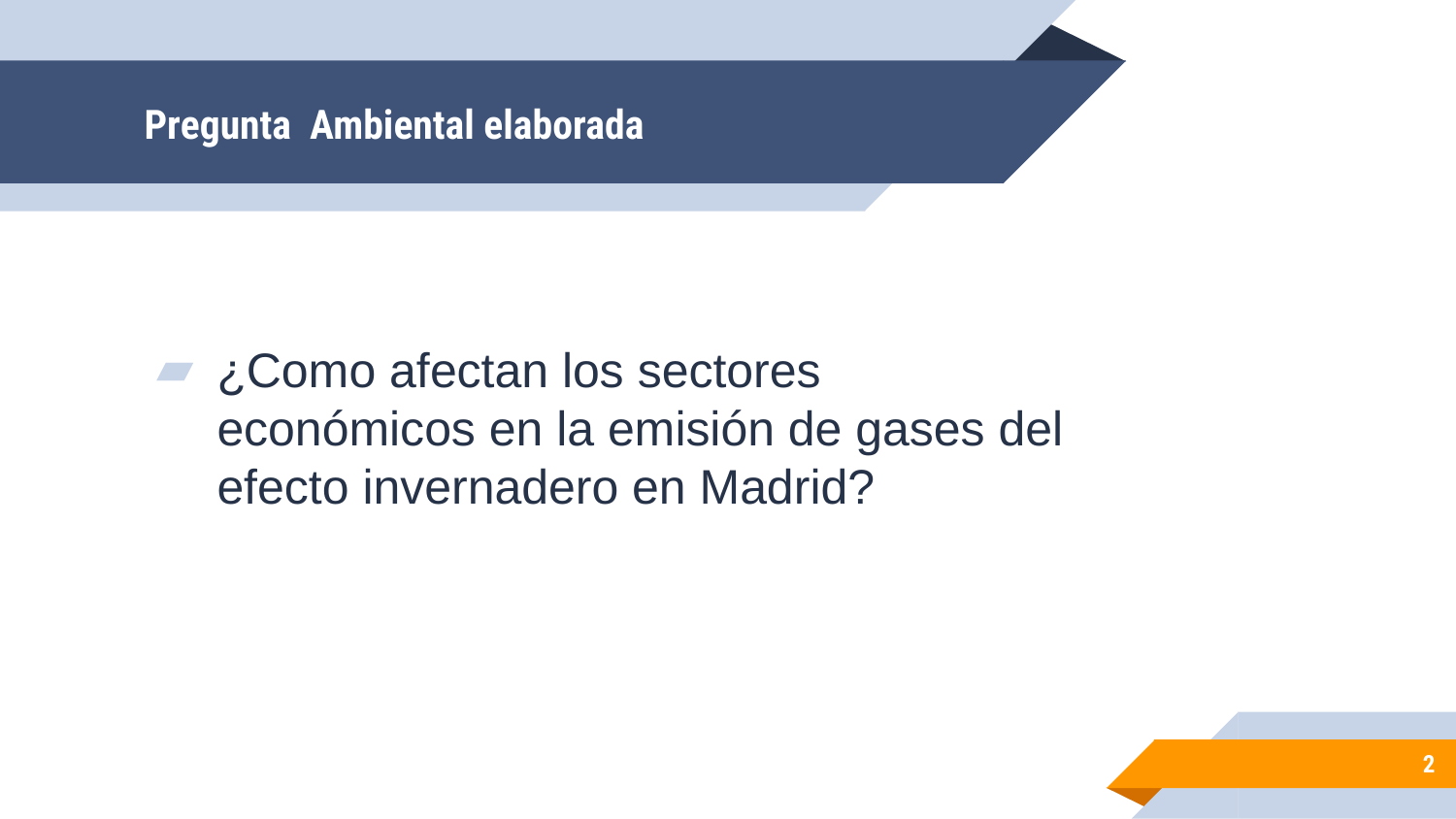

# Pregunta  Ambiental elaborada
¿Como afectan los sectores económicos en la emisión de gases del efecto invernadero en Madrid?

2